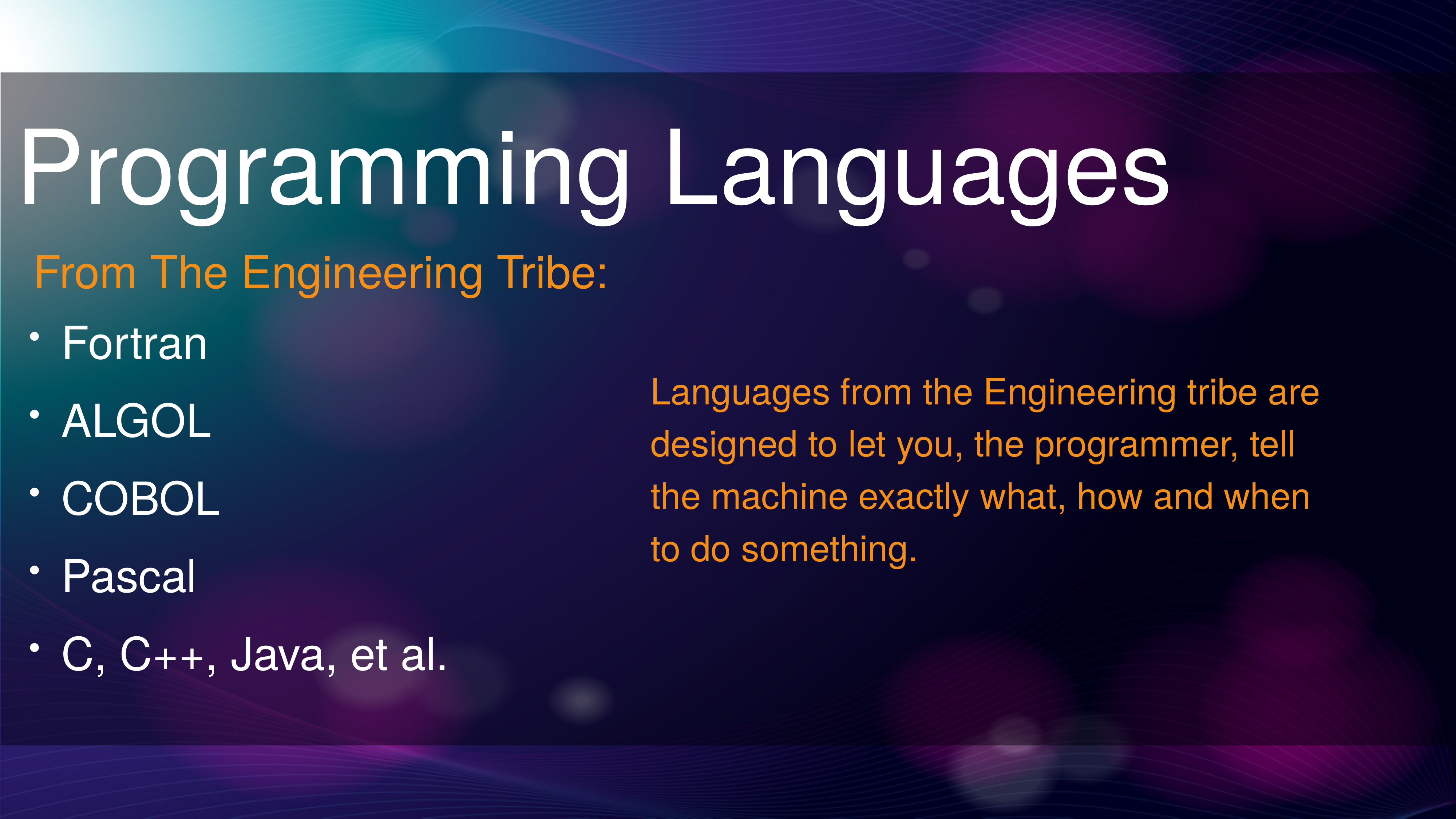

Programming Languages
From The Engineering Tribe:
Fortran
ALGOL
COBOL
Pascal
C, C++, Java, et al.
Languages from the Engineering tribe are  designed to let you, the programmer, tell the machine exactly what, how and when to do something.